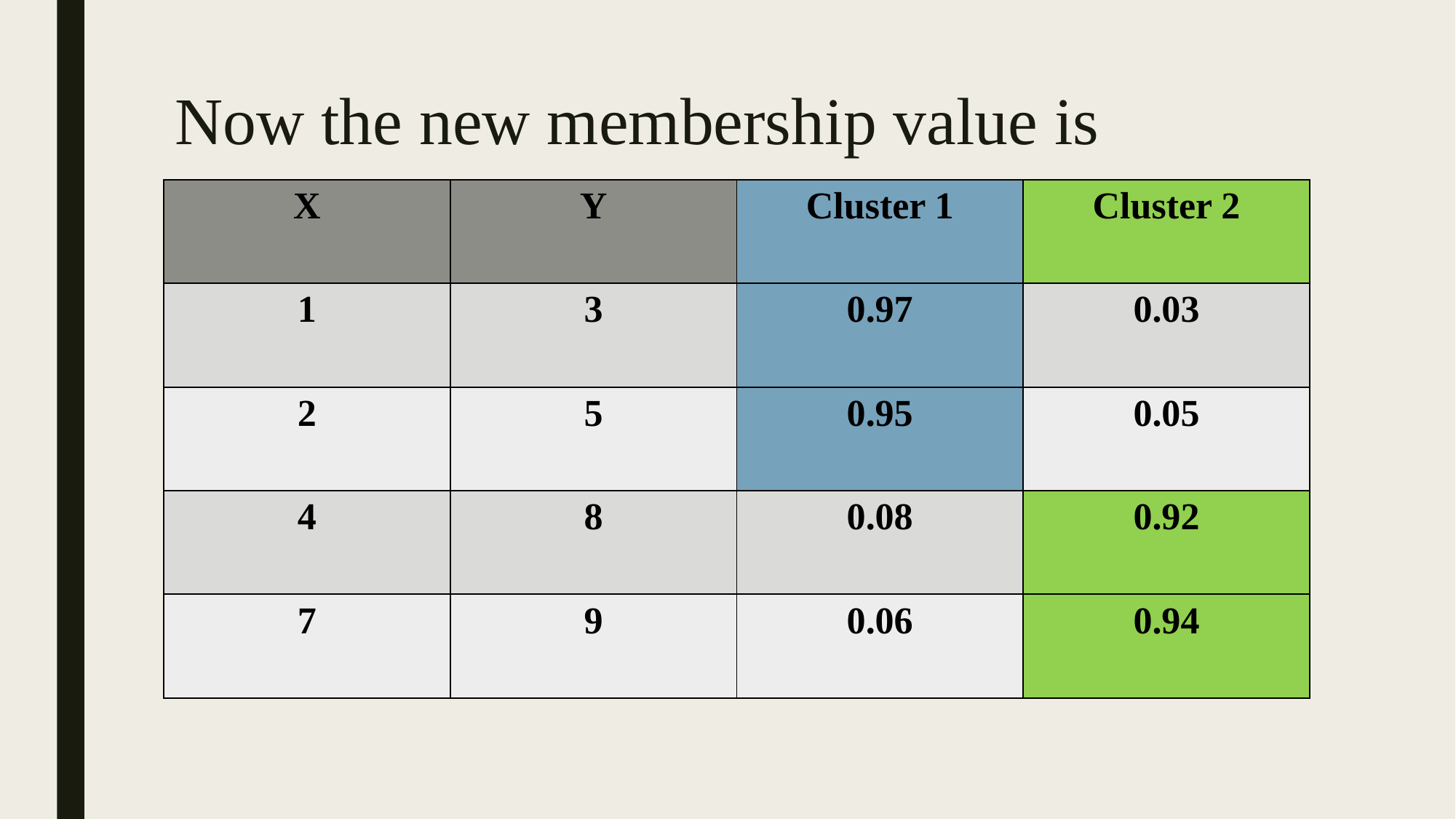

# Now the new membership value is
| X | Y | Cluster 1 | Cluster 2 |
| --- | --- | --- | --- |
| 1 | 3 | 0.97 | 0.03 |
| 2 | 5 | 0.95 | 0.05 |
| 4 | 8 | 0.08 | 0.92 |
| 7 | 9 | 0.06 | 0.94 |